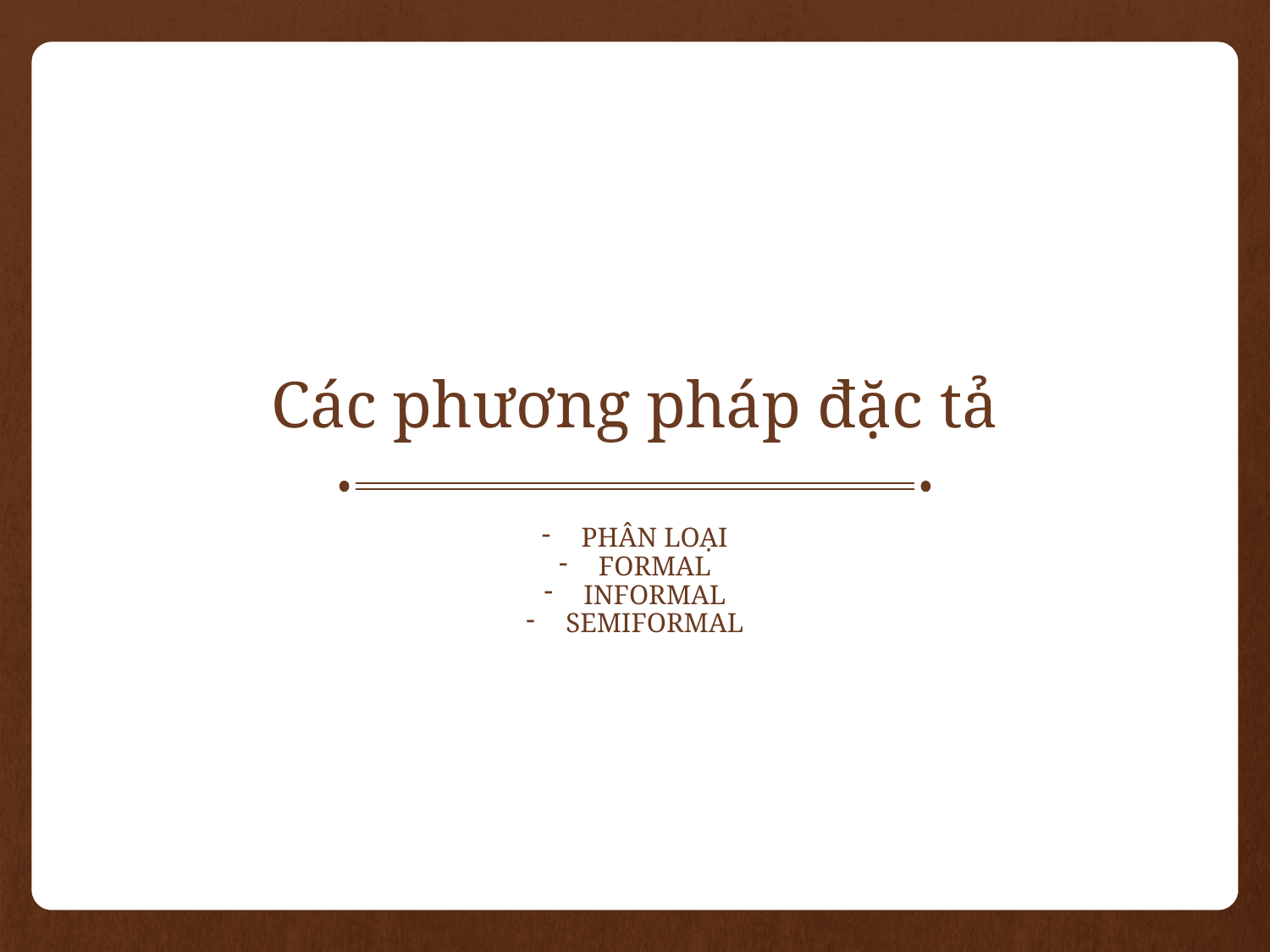

# Các phương pháp đặc tả
Phân loại
FOrmal
Informal
SemiFormal